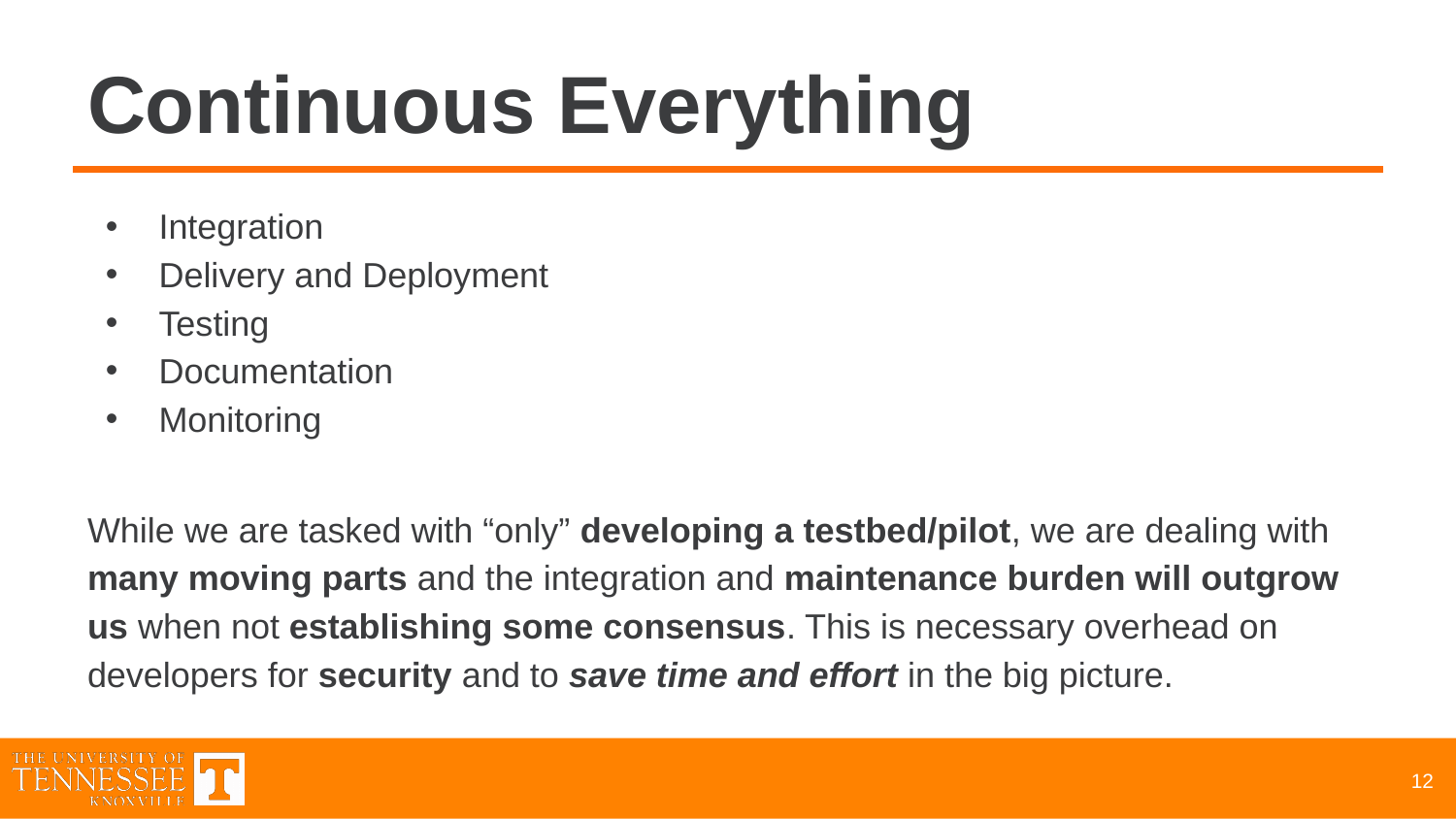

# Continuous Everything
Integration
Delivery and Deployment
Testing
Documentation
Monitoring

While we are tasked with “only” developing a testbed/pilot, we are dealing with many moving parts and the integration and maintenance burden will outgrow us when not establishing some consensus. This is necessary overhead on developers for security and to save time and effort in the big picture.
12